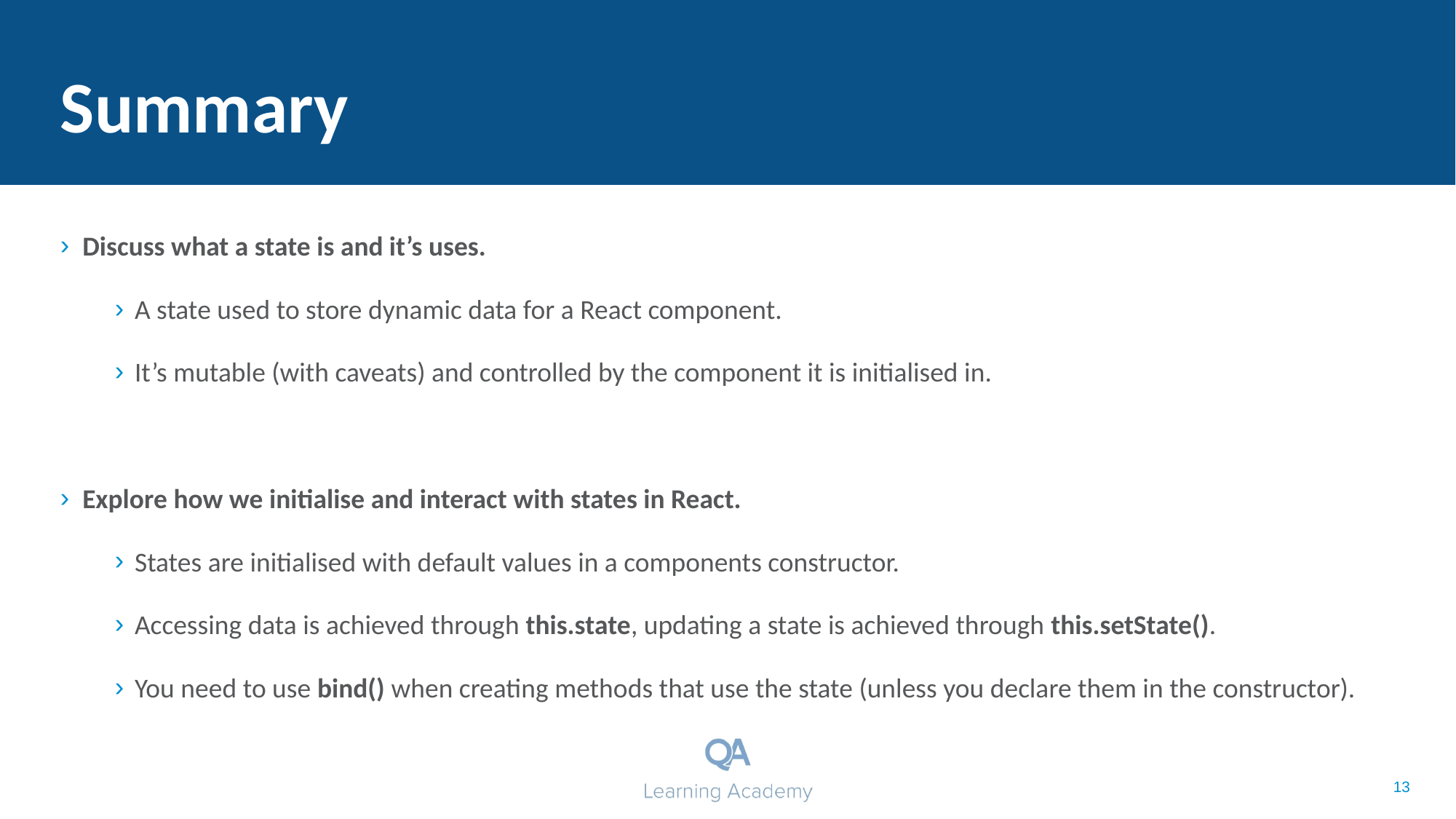

# Summary
Discuss what a state is and it’s uses.
A state used to store dynamic data for a React component.
It’s mutable (with caveats) and controlled by the component it is initialised in.

Explore how we initialise and interact with states in React.
States are initialised with default values in a components constructor.
Accessing data is achieved through this.state, updating a state is achieved through this.setState().
You need to use bind() when creating methods that use the state (unless you declare them in the constructor).